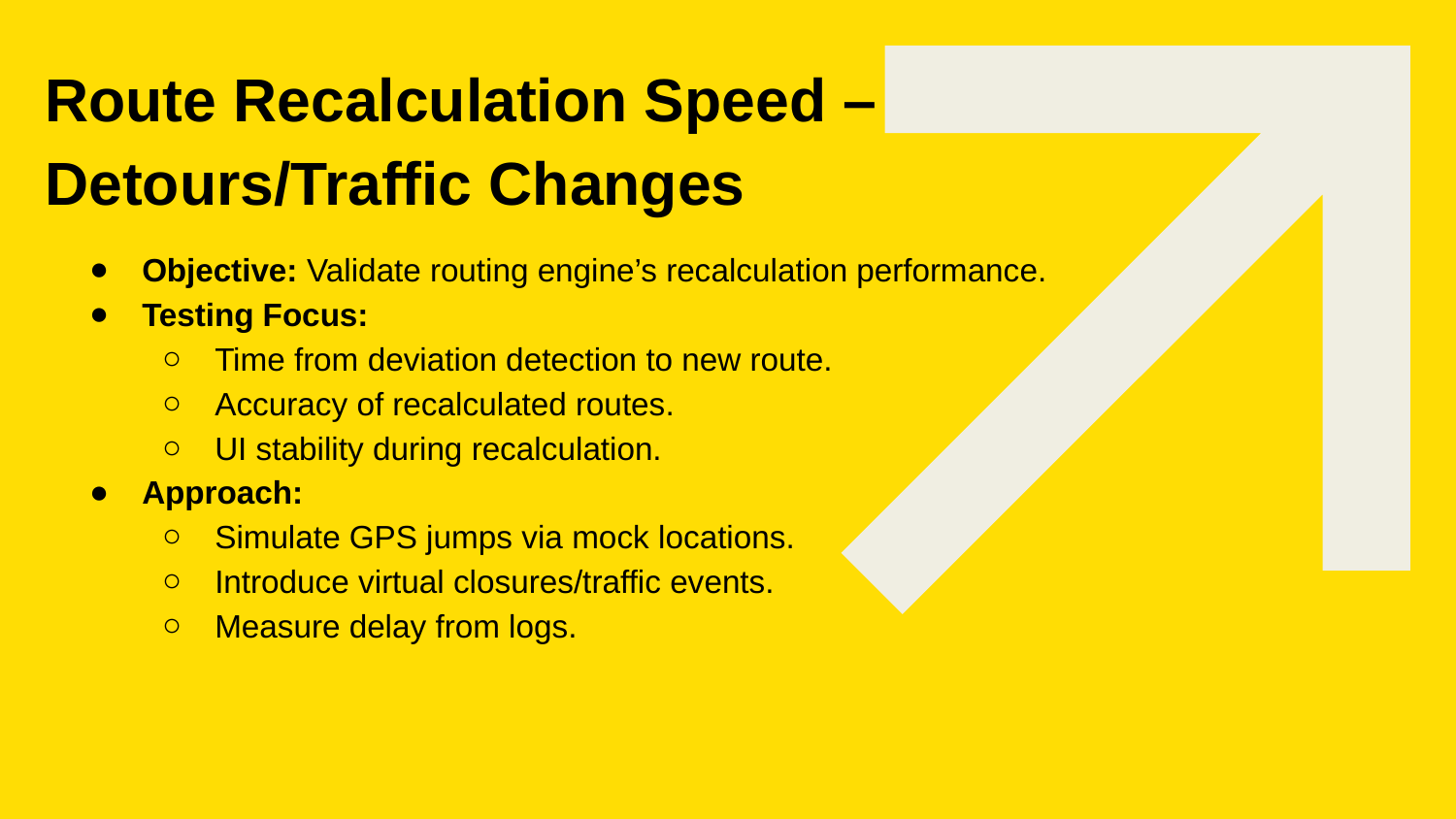

# Route Recalculation Speed – Detours/Traffic Changes

Objective: Validate routing engine’s recalculation performance.
Testing Focus:
Time from deviation detection to new route.
Accuracy of recalculated routes.
UI stability during recalculation.
Approach:
Simulate GPS jumps via mock locations.
Introduce virtual closures/traffic events.
Measure delay from logs.